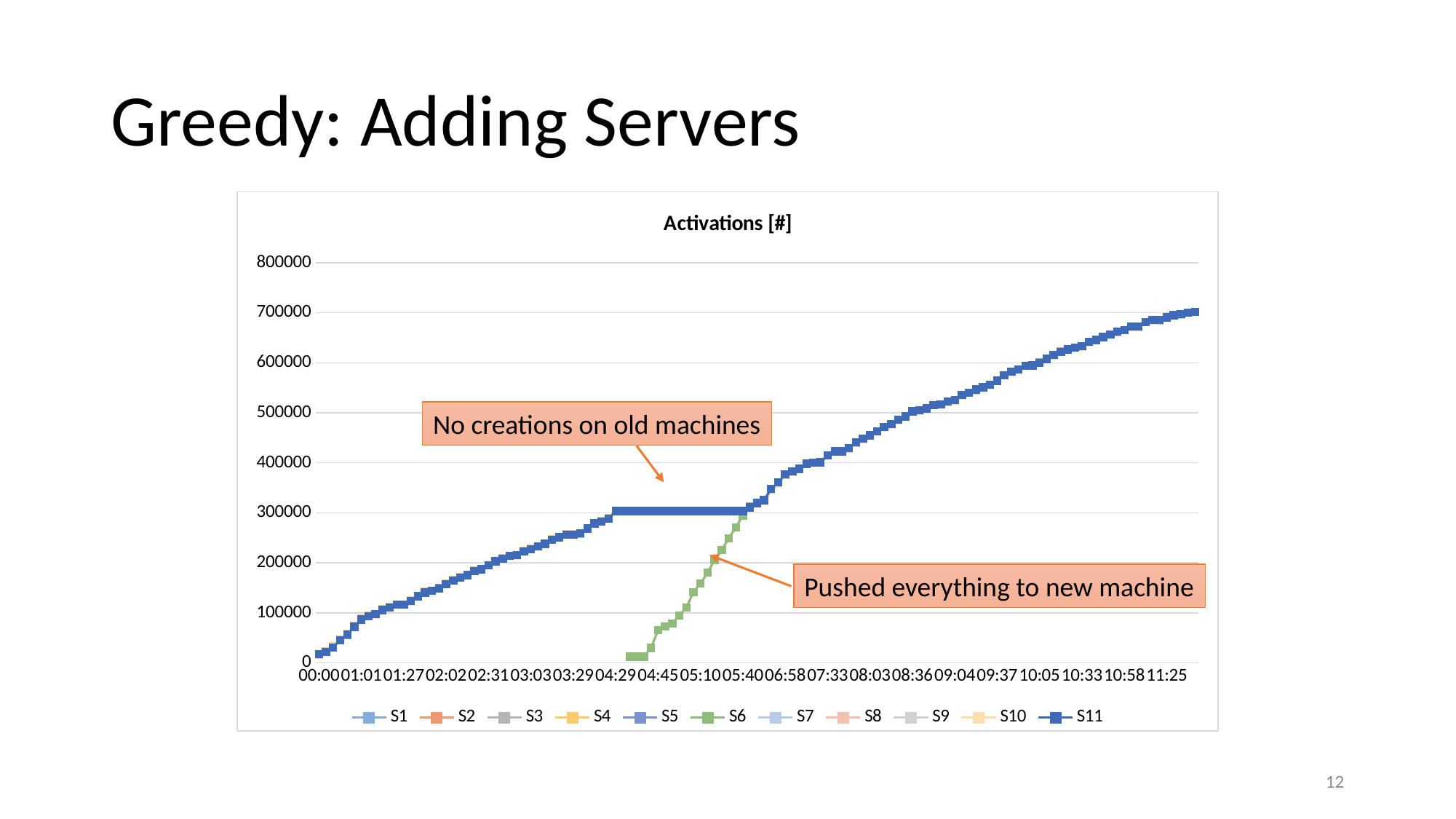

# Greedy: Adding Servers

### Chart: Activations [#]

| Category |  |  |  |  |  |  |  |  |  |  |  |
|---|---|---|---|---|---|---|---|---|---|---|---|
| 00:00 | 17266.0 | 17201.0 | 17221.0 | 17206.0 | 17993.0 | 17270.0 | None | 17200.0 | 17204.0 | 17246.0 | 17277.0 |
| 00:03 | 22055.0 | 21936.0 | 21946.0 | 21954.0 | 22625.0 | 21917.0 | None | 22223.0 | 21912.0 | 22217.0 | 21875.0 |
| 00:12 | 31072.0 | 31068.0 | 31074.0 | 31057.0 | 32870.0 | 31074.0 | None | 31061.0 | 31092.0 | 31146.0 | 31173.0 |
| 00:23 | 45463.0 | 45476.0 | 45483.0 | 45472.0 | 47211.0 | 45365.0 | None | 45450.0 | 45465.0 | 45464.0 | 45474.0 |
| 00:34 | 56559.0 | 56548.0 | 56548.0 | 56559.0 | 58366.0 | 56408.0 | None | 56561.0 | 56548.0 | 56536.0 | 56567.0 |
| 00:48 | 72141.0 | 72142.0 | 72140.0 | 72136.0 | 73793.0 | 72138.0 | None | 72152.0 | 72138.0 | 72142.0 | 72154.0 |
| 01:01 | 86527.0 | 86653.0 | 86531.0 | 86449.0 | 88408.0 | 86552.0 | None | 86519.0 | 86535.0 | 86523.0 | 86562.0 |
| 01:06 | 93335.0 | 93299.0 | 93290.0 | 93287.0 | 94086.0 | 93290.0 | None | 93284.0 | 93289.0 | 93296.0 | 93279.0 |
| 01:10 | 97553.0 | 97142.0 | 97941.0 | 97484.0 | 97267.0 | 97094.0 | None | 97207.0 | 97135.0 | 97201.0 | 97154.0 |
| 01:18 | 105776.0 | 105770.0 | 105759.0 | 105756.0 | 106906.0 | 105773.0 | None | 105777.0 | 105761.0 | 105761.0 | 105758.0 |
| 01:23 | 110826.0 | 110814.0 | 110824.0 | 110827.0 | 111816.0 | 110813.0 | None | 110824.0 | 110819.0 | 110844.0 | 110826.0 |
| 01:27 | 116517.0 | 116508.0 | 116520.0 | 116512.0 | 116948.0 | 116517.0 | None | 116498.0 | 116502.0 | 116522.0 | 116708.0 |
| 01:27 | 116756.0 | 116703.0 | 116703.0 | 116700.0 | 116948.0 | 116699.0 | None | 116675.0 | 116700.0 | 116706.0 | 116720.0 |
| 01:34 | 123755.0 | 123290.0 | 123306.0 | 123436.0 | 124422.0 | 123332.0 | None | 123330.0 | 123371.0 | 123314.0 | 123254.0 |
| 01:41 | 133303.0 | 133324.0 | 133331.0 | 133356.0 | 134323.0 | 133300.0 | None | 133312.0 | 133371.0 | 133309.0 | 133369.0 |
| 01:47 | 140832.0 | 140625.0 | 140629.0 | 140654.0 | 141835.0 | 140654.0 | None | 140649.0 | 140596.0 | 140911.0 | 140751.0 |
| 01:50 | 144250.0 | 143946.0 | 144017.0 | 144134.0 | 144369.0 | 143987.0 | None | 144169.0 | 144076.0 | 144032.0 | 144010.0 |
| 01:55 | 148980.0 | 148868.0 | 148868.0 | 149060.0 | 149947.0 | 149136.0 | None | 148872.0 | 148880.0 | 148882.0 | 148863.0 |
| 02:02 | 157717.0 | 157766.0 | 157733.0 | 157710.0 | 158682.0 | 157707.0 | None | 157733.0 | 157706.0 | 157708.0 | 157727.0 |
| 02:07 | 164502.0 | 164498.0 | 164507.0 | 164687.0 | 165183.0 | 164512.0 | None | 164499.0 | 164508.0 | 164520.0 | 164539.0 |
| 02:12 | 170864.0 | 170862.0 | 170885.0 | 170908.0 | 171738.0 | 170872.0 | None | 170862.0 | 170864.0 | 170876.0 | 170845.0 |
| 02:14 | 175817.0 | 175810.0 | 175854.0 | 176193.0 | 176024.0 | 175845.0 | None | 175796.0 | 175826.0 | 175846.0 | 175480.0 |
| 02:23 | 183919.0 | 183861.0 | 183861.0 | 183848.0 | 184869.0 | 183860.0 | None | 183879.0 | 183845.0 | 183876.0 | 183842.0 |
| 02:26 | 187163.0 | 187114.0 | 187086.0 | 187164.0 | 187107.0 | 186941.0 | None | 187345.0 | 187100.0 | 187076.0 | 186760.0 |
| 02:31 | 194934.0 | 194798.0 | 194807.0 | 194922.0 | 195081.0 | 194781.0 | None | 194777.0 | 194797.0 | 194958.0 | 194796.0 |
| 02:38 | 203179.0 | 203129.0 | 203153.0 | 203130.0 | 204358.0 | 203128.0 | None | 203125.0 | 203132.0 | 203130.0 | 203129.0 |
| 02:43 | 208457.0 | 208460.0 | 208459.0 | 208471.0 | 209307.0 | 208456.0 | None | 208456.0 | 208461.0 | 208455.0 | 208470.0 |
| 02:49 | 214073.0 | 213915.0 | 213928.0 | 213960.0 | 213969.0 | 213928.0 | None | 213920.0 | 213951.0 | 213993.0 | 213919.0 |
| 02:50 | 215182.0 | 215249.0 | 215125.0 | 215134.0 | 215552.0 | 215140.0 | None | 215164.0 | 215156.0 | 215256.0 | 215103.0 |
| 02:59 | 222859.0 | 222839.0 | 222839.0 | 222849.0 | 224050.0 | 222821.0 | None | 222839.0 | 222844.0 | 222867.0 | 222838.0 |
| 03:03 | 227487.0 | 227410.0 | 227483.0 | 227433.0 | 228346.0 | 227403.0 | None | 227584.0 | 227430.0 | 227408.0 | 227425.0 |
| 03:07 | 232680.0 | 232493.0 | 232490.0 | 232513.0 | 233043.0 | 232469.0 | None | 232522.0 | 232496.0 | 232470.0 | 232416.0 |
| 03:12 | 237955.0 | 238491.0 | 238330.0 | 238332.0 | 238919.0 | 238343.0 | None | 238330.0 | 238319.0 | 238451.0 | 238318.0 |
| 03:19 | 246189.0 | 246190.0 | 246193.0 | 246285.0 | 247133.0 | 246187.0 | None | 246212.0 | 246198.0 | 246187.0 | 246189.0 |
| 03:24 | 250922.0 | 250915.0 | 250928.0 | 251051.0 | 251707.0 | 250921.0 | None | 250980.0 | 251505.0 | 250934.0 | 250897.0 |
| 03:29 | 256312.0 | 256308.0 | 256308.0 | 256314.0 | 257030.0 | 256299.0 | None | 256310.0 | 256304.0 | 256311.0 | 256307.0 |
| 03:29 | 256410.0 | 256395.0 | 256397.0 | 256394.0 | 257030.0 | 256403.0 | None | 256401.0 | 256405.0 | 256403.0 | 256371.0 |
| 03:31 | 259476.0 | 258963.0 | 258849.0 | 258786.0 | 259002.0 | 258841.0 | None | 258896.0 | 258841.0 | 258857.0 | 259195.0 |
| 03:41 | 268650.0 | 268403.0 | 268510.0 | 268892.0 | 269645.0 | 268514.0 | None | 268429.0 | 268515.0 | 268562.0 | 268558.0 |
| 03:49 | 278693.0 | 278692.0 | 278689.0 | 278678.0 | 279349.0 | 278686.0 | None | 278718.0 | 278689.0 | 278687.0 | 278880.0 |
| 03:52 | 282539.0 | 282512.0 | 282541.0 | 282515.0 | 283841.0 | 282512.0 | None | 282536.0 | 282520.0 | 282625.0 | 282502.0 |
| 04:00 | 288752.0 | 288638.0 | 288698.0 | 288676.0 | 289903.0 | 288669.0 | None | 288642.0 | 288640.0 | 288650.0 | 288640.0 |
| 04:29 | 303689.0 | 303673.0 | 303665.0 | 303669.0 | 304590.0 | None | None | 303673.0 | 303666.0 | 303669.0 | 303683.0 |
| 04:30 | 303689.0 | 303673.0 | 303665.0 | 303669.0 | 304590.0 | None | None | 303673.0 | 303666.0 | 303669.0 | 303683.0 |
| 04:30 | 303689.0 | 303673.0 | 303665.0 | 303669.0 | 304590.0 | None | 12478.0 | 303673.0 | 303666.0 | 303669.0 | 303683.0 |
| 04:30 | 303689.0 | 303673.0 | 303665.0 | 303669.0 | 304590.0 | None | 12569.0 | 303673.0 | 303666.0 | 303669.0 | 303683.0 |
| 04:30 | 303689.0 | 303673.0 | 303665.0 | 303669.0 | 304590.0 | None | 12602.0 | 303673.0 | 303666.0 | 303669.0 | 303683.0 |
| 04:33 | 303689.0 | 303673.0 | 303665.0 | 303669.0 | 304590.0 | None | 30183.0 | 303673.0 | 303666.0 | 303669.0 | 303683.0 |
| 04:45 | 303689.0 | 303673.0 | 303665.0 | 303669.0 | 304590.0 | None | 65397.0 | 303673.0 | 303666.0 | 303669.0 | 303683.0 |
| 04:47 | 303689.0 | 303673.0 | 303665.0 | 303669.0 | 304590.0 | None | 73125.0 | 303673.0 | 303666.0 | 303669.0 | 303683.0 |
| 04:49 | 303689.0 | 303673.0 | 303665.0 | 303669.0 | 304590.0 | None | 78821.0 | 303673.0 | 303666.0 | 303669.0 | 303683.0 |
| 04:54 | 303689.0 | 303673.0 | 303665.0 | 303669.0 | 304590.0 | None | 94890.0 | 303673.0 | 303666.0 | 303669.0 | 303683.0 |
| 05:00 | 303689.0 | 303673.0 | 303662.0 | 303669.0 | 304590.0 | None | 110741.0 | 303670.0 | 303666.0 | 303637.0 | 303683.0 |
| 05:05 | 303689.0 | 303673.0 | 303662.0 | 303669.0 | 304590.0 | None | 141430.0 | 303670.0 | 303666.0 | 303637.0 | 303683.0 |
| 05:10 | 303689.0 | 303673.0 | 303662.0 | 303669.0 | 304590.0 | None | 158315.0 | 303670.0 | 303666.0 | 303637.0 | 303683.0 |
| 05:15 | 303689.0 | 303673.0 | 303662.0 | 303669.0 | 304590.0 | None | 180765.0 | 303670.0 | 303666.0 | 303637.0 | 303683.0 |
| 05:21 | 303689.0 | 303673.0 | 303662.0 | 303669.0 | 304590.0 | None | 205609.0 | 303670.0 | 303666.0 | 303637.0 | 303683.0 |
| 05:25 | 303689.0 | 303673.0 | 303662.0 | 303669.0 | 304590.0 | None | 225620.0 | 303670.0 | 303666.0 | 303637.0 | 303683.0 |
| 05:30 | 303689.0 | 303673.0 | 303662.0 | 303669.0 | 304590.0 | None | 248977.0 | 303670.0 | 303666.0 | 303637.0 | 303683.0 |
| 05:35 | 303689.0 | 303673.0 | 303662.0 | 303669.0 | 304590.0 | None | 270978.0 | 303670.0 | 303666.0 | 303637.0 | 303683.0 |
| 05:40 | 303689.0 | 303673.0 | 303662.0 | 303669.0 | 304590.0 | None | 294640.0 | 303670.0 | 303666.0 | 303637.0 | 303683.0 |
| 05:47 | 310989.0 | 310774.0 | 310761.0 | 310793.0 | 311040.0 | None | 312243.0 | 310790.0 | 310777.0 | 310729.0 | 310749.0 |
| 05:55 | 319373.0 | 319095.0 | 319083.0 | 319190.0 | 319129.0 | None | 319498.0 | 319758.0 | 319206.0 | 319193.0 | 319105.0 |
| 06:03 | 325335.0 | 324830.0 | 324208.0 | 324145.0 | 324233.0 | None | 324440.0 | 324471.0 | 324222.0 | 324247.0 | 323821.0 |
| 06:26 | 347588.0 | 345509.0 | 345711.0 | 345646.0 | 345681.0 | None | 345555.0 | 345567.0 | 345592.0 | 345774.0 | 345610.0 |
| 06:38 | 360763.0 | 358949.0 | 358962.0 | 358965.0 | 359601.0 | None | 358940.0 | 358971.0 | 358980.0 | 359050.0 | 359092.0 |
| 06:58 | 376992.0 | 376736.0 | 376477.0 | 376756.0 | 376403.0 | None | 376751.0 | 376751.0 | 376756.0 | 376737.0 | 376727.0 |
| 07:05 | 382888.0 | 382411.0 | 382403.0 | 382411.0 | 382433.0 | None | 382461.0 | 382442.0 | 382085.0 | 382438.0 | 382457.0 |
| 07:09 | 388187.0 | 387508.0 | 387749.0 | 387535.0 | 387516.0 | None | 387716.0 | 387673.0 | 387553.0 | 387421.0 | 387541.0 |
| 07:17 | 398302.0 | 397136.0 | 397198.0 | 397238.0 | 397199.0 | None | 397206.0 | 397241.0 | 397193.0 | 397176.0 | 397215.0 |
| 07:19 | 400622.0 | 400123.0 | 400067.0 | 400067.0 | 400061.0 | None | 400092.0 | 400150.0 | 400062.0 | 400192.0 | 400177.0 |
| 07:22 | 401318.0 | 400884.0 | 400859.0 | 401166.0 | 400863.0 | None | 400734.0 | 400921.0 | 400904.0 | 400883.0 | 400748.0 |
| 07:33 | 415387.0 | 414606.0 | 414576.0 | 414671.0 | 414605.0 | None | 414766.0 | 414590.0 | 414600.0 | 414780.0 | 414660.0 |
| 07:40 | 423111.0 | 422253.0 | 422228.0 | 422220.0 | 422208.0 | None | 422221.0 | 422226.0 | 422211.0 | 422216.0 | 422249.0 |
| 07:40 | 423111.0 | 422859.0 | 422854.0 | 422851.0 | 422792.0 | None | 422854.0 | 422976.0 | 422860.0 | 422853.0 | 422856.0 |
| 07:47 | 429870.0 | 428930.0 | 428867.0 | 429037.0 | 428848.0 | None | 428842.0 | 428933.0 | 428793.0 | 428878.0 | 429016.0 |
| 07:54 | 441417.0 | 440730.0 | 440653.0 | 440565.0 | 440623.0 | None | 440827.0 | 440694.0 | 440530.0 | 440841.0 | 440662.0 |
| 07:59 | 448161.0 | 447230.0 | 447253.0 | 447171.0 | 447231.0 | None | 447332.0 | 447242.0 | 447021.0 | 447220.0 | 447139.0 |
| 08:03 | 455130.0 | 454344.0 | 454349.0 | 454281.0 | 454574.0 | None | 454867.0 | 454364.0 | 454346.0 | 454237.0 | 454129.0 |
| 08:09 | 462937.0 | 462497.0 | 462604.0 | 462530.0 | 462541.0 | None | 463010.0 | 462511.0 | 463008.0 | 462590.0 | 462520.0 |
| 08:14 | 471694.0 | 470760.0 | 470747.0 | 470877.0 | 470773.0 | None | 470754.0 | 470747.0 | 470765.0 | 470752.0 | 470683.0 |
| 08:17 | 477213.0 | 476460.0 | 476503.0 | 476393.0 | 476558.0 | None | 476862.0 | 476602.0 | 476496.0 | 476461.0 | 476459.0 |
| 08:23 | 485756.0 | 485105.0 | 485066.0 | 485081.0 | 485096.0 | None | 485146.0 | 485086.0 | 485280.0 | 485123.0 | 485093.0 |
| 08:28 | 493042.0 | 491901.0 | 491910.0 | 491893.0 | 491879.0 | None | 491884.0 | 491904.0 | 491903.0 | 492210.0 | 491814.0 |
| 08:36 | 503228.0 | 503015.0 | 502529.0 | 502836.0 | 502729.0 | None | 502751.0 | 502817.0 | 502688.0 | 502793.0 | 502722.0 |
| 08:43 | 505191.0 | 504514.0 | 504505.0 | 504511.0 | 504706.0 | None | 504505.0 | 504509.0 | 504778.0 | 504506.0 | 504505.0 |
| 08:46 | 508940.0 | 508861.0 | 508949.0 | 508487.0 | 508545.0 | None | 508859.0 | 508897.0 | 508918.0 | 508939.0 | 509030.0 |
| 08:53 | 515262.0 | 515241.0 | 515223.0 | 515260.0 | 515238.0 | None | 515224.0 | 515414.0 | 515243.0 | 515244.0 | 515072.0 |
| 08:54 | 516988.0 | 516929.0 | 516934.0 | 516934.0 | 516919.0 | None | 516935.0 | 516951.0 | 516931.0 | 516946.0 | 516954.0 |
| 09:03 | 522614.0 | 522058.0 | 522060.0 | 522085.0 | 522052.0 | None | 522403.0 | 522288.0 | 522148.0 | 522165.0 | 521707.0 |
| 09:04 | 525441.0 | 524946.0 | 524942.0 | 525041.0 | 524928.0 | None | 525160.0 | 524942.0 | 524952.0 | 525111.0 | 524976.0 |
| 09:15 | 535351.0 | 534305.0 | 534271.0 | 534364.0 | 534327.0 | None | 534251.0 | 534368.0 | 534246.0 | 534282.0 | 534202.0 |
| 09:19 | 540316.0 | 539906.0 | 539943.0 | 540134.0 | 539982.0 | None | 539984.0 | 539892.0 | 539903.0 | 540168.0 | 539844.0 |
| 09:24 | 546404.0 | 545482.0 | 545454.0 | 545487.0 | 545498.0 | None | 545489.0 | 545452.0 | 545448.0 | 545471.0 | 545482.0 |
| 09:28 | 550761.0 | 550365.0 | 550379.0 | 550670.0 | 550428.0 | None | 550402.0 | 550382.0 | 550466.0 | 550335.0 | 550290.0 |
| 09:32 | 556265.0 | 555816.0 | 555841.0 | 555939.0 | 555838.0 | None | 556239.0 | 555833.0 | 555872.0 | 555855.0 | 555813.0 |
| 09:37 | 564062.0 | 563454.0 | 563484.0 | 563468.0 | 563494.0 | None | 563647.0 | 563504.0 | 563493.0 | 563474.0 | 563647.0 |
| 09:45 | 575293.0 | 574882.0 | 574932.0 | 574939.0 | 574952.0 | None | 574933.0 | 575020.0 | 574904.0 | 574906.0 | 574654.0 |
| 09:49 | 581856.0 | 581638.0 | 581470.0 | 581505.0 | 581493.0 | None | 581505.0 | 581503.0 | 581447.0 | 581783.0 | 581580.0 |
| 09:52 | 586561.0 | 585746.0 | 585790.0 | 585772.0 | 585746.0 | None | 585770.0 | 585762.0 | 585750.0 | 585699.0 | 585766.0 |
| 10:00 | 594232.0 | 593897.0 | 593902.0 | 593897.0 | 593894.0 | None | 593907.0 | 593899.0 | 593899.0 | 593910.0 | 593915.0 |
| 10:01 | 594376.0 | 594351.0 | 594382.0 | 594353.0 | 594356.0 | None | 594360.0 | 594411.0 | 594362.0 | 594343.0 | 594330.0 |
| 10:05 | 600184.0 | 599563.0 | 599567.0 | 599569.0 | 599565.0 | None | 600485.0 | 599722.0 | 600141.0 | 599841.0 | 599598.0 |
| 10:11 | 607985.0 | 606778.0 | 606869.0 | 606871.0 | 606867.0 | None | 607288.0 | 606805.0 | 606889.0 | 606913.0 | 606844.0 |
| 10:16 | 615531.0 | 614548.0 | 614541.0 | 614876.0 | 614553.0 | None | 614677.0 | 614584.0 | 615028.0 | 614671.0 | 614665.0 |
| 10:22 | 621949.0 | 621850.0 | 622099.0 | 621750.0 | 621860.0 | None | 621854.0 | 621849.0 | 621852.0 | 621859.0 | 621855.0 |
| 10:25 | 626816.0 | 626289.0 | 626475.0 | 626300.0 | 626310.0 | None | 626310.0 | 626324.0 | 626315.0 | 626332.0 | 626360.0 |
| 10:31 | 630562.0 | 630387.0 | 630386.0 | 630391.0 | 630389.0 | None | 630633.0 | 630398.0 | 630387.0 | 630441.0 | 630388.0 |
| 10:33 | 632887.0 | 632364.0 | 632367.0 | 632371.0 | 632361.0 | None | 632517.0 | 632400.0 | 632461.0 | 632388.0 | 632481.0 |
| 10:39 | 641560.0 | 641037.0 | 640927.0 | 640931.0 | 641016.0 | None | 641762.0 | 641175.0 | 641001.0 | 640950.0 | 641042.0 |
| 10:43 | 645682.0 | 645238.0 | 645178.0 | 645235.0 | 645263.0 | None | 645254.0 | 645235.0 | 645201.0 | 645216.0 | 645186.0 |
| 10:48 | 651558.0 | 651498.0 | 651587.0 | 651593.0 | 651589.0 | None | 652297.0 | 651575.0 | 651585.0 | 651530.0 | 651579.0 |
| 10:51 | 656272.0 | 656131.0 | 656238.0 | 656380.0 | 656129.0 | None | 656130.0 | 656129.0 | 656127.0 | 656122.0 | 656113.0 |
| 10:55 | 662338.0 | 661850.0 | 661852.0 | 661803.0 | 661843.0 | None | 661894.0 | 661816.0 | 661708.0 | 661931.0 | 661942.0 |
| 10:58 | 665491.0 | 665104.0 | 665102.0 | 665120.0 | 665238.0 | None | 665126.0 | 665620.0 | 665109.0 | 665144.0 | 665213.0 |
| 11:09 | 672498.0 | 671709.0 | 671708.0 | 671780.0 | 671720.0 | None | 671757.0 | 671744.0 | 671701.0 | 671768.0 | 671694.0 |
| 11:09 | 672498.0 | 672035.0 | 672038.0 | 672035.0 | 672034.0 | None | 672035.0 | 672042.0 | 672035.0 | 672037.0 | 672035.0 |
| 11:18 | 681500.0 | 681360.0 | 681374.0 | 681400.0 | 681397.0 | None | 681550.0 | 681431.0 | 681369.0 | 681387.0 | 681663.0 |
| 11:20 | 685104.0 | 684596.0 | 684603.0 | 684533.0 | 684625.0 | None | 684555.0 | 684562.0 | 684561.0 | 684555.0 | 684539.0 |
| 11:20 | 685335.0 | 685046.0 | 685047.0 | 685092.0 | 685186.0 | None | 685043.0 | 685046.0 | 685013.0 | 685030.0 | 685218.0 |
| 11:25 | 690852.0 | 690772.0 | 690771.0 | 690794.0 | 690774.0 | None | 690791.0 | 690464.0 | 690771.0 | 690798.0 | 690791.0 |
| 11:27 | 694996.0 | 694359.0 | 694360.0 | 694527.0 | 694375.0 | None | 694379.0 | 694431.0 | 694373.0 | 694438.0 | 694273.0 |
| 11:29 | 696980.0 | 696923.0 | 696881.0 | 696883.0 | 696936.0 | None | 696906.0 | 696833.0 | 696891.0 | 696853.0 | 696891.0 |
| 11:34 | 700010.0 | 700006.0 | 700009.0 | 700073.0 | 700008.0 | None | 700017.0 | 700017.0 | 700192.0 | 700048.0 | 700302.0 |
| 11:35 | 701728.0 | 701720.0 | 701609.0 | 701571.0 | 701645.0 | None | 701833.0 | 701712.0 | 701737.0 | 701743.0 | 701759.0 |
No creations on old machines
Pushed everything to new machine
12